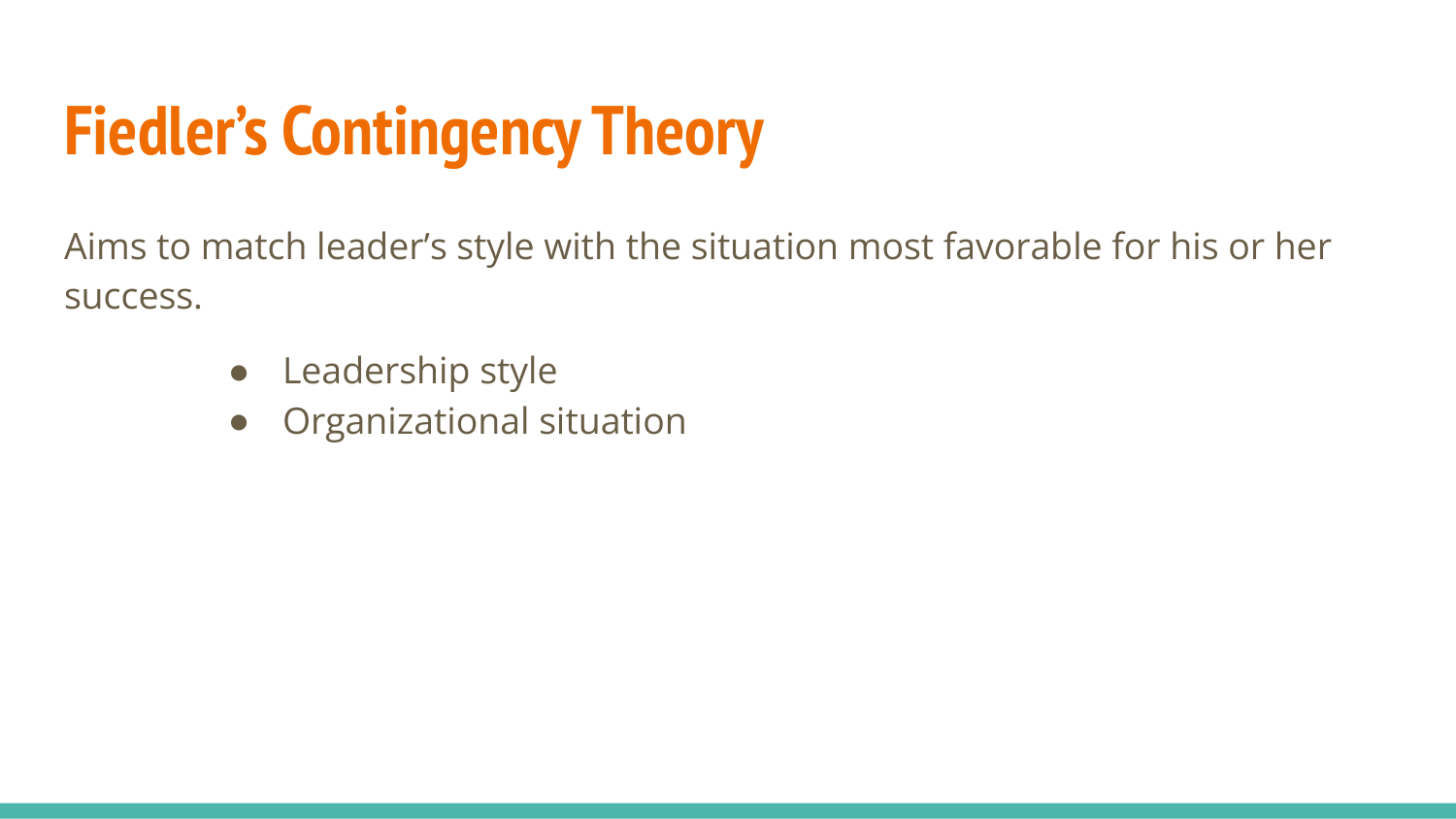

# Fiedler’s Contingency Theory
Aims to match leader’s style with the situation most favorable for his or her success.
Leadership style
Organizational situation